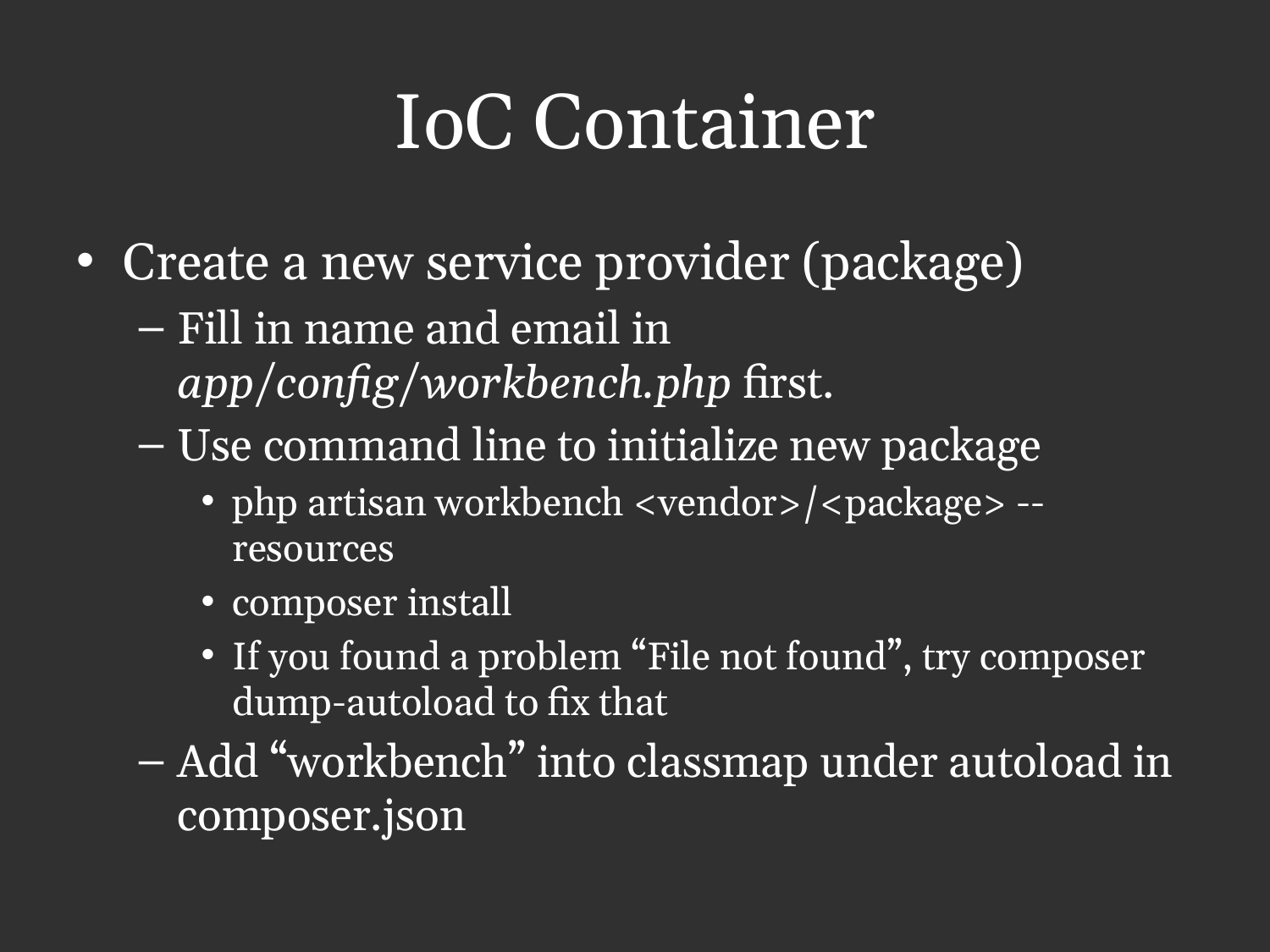

# IoC Container
Create a new service provider (package)
Fill in name and email in app/config/workbench.php first.
Use command line to initialize new package
php artisan workbench <vendor>/<package> --resources
composer install
If you found a problem “File not found”, try composer dump-autoload to fix that
Add “workbench” into classmap under autoload in composer.json